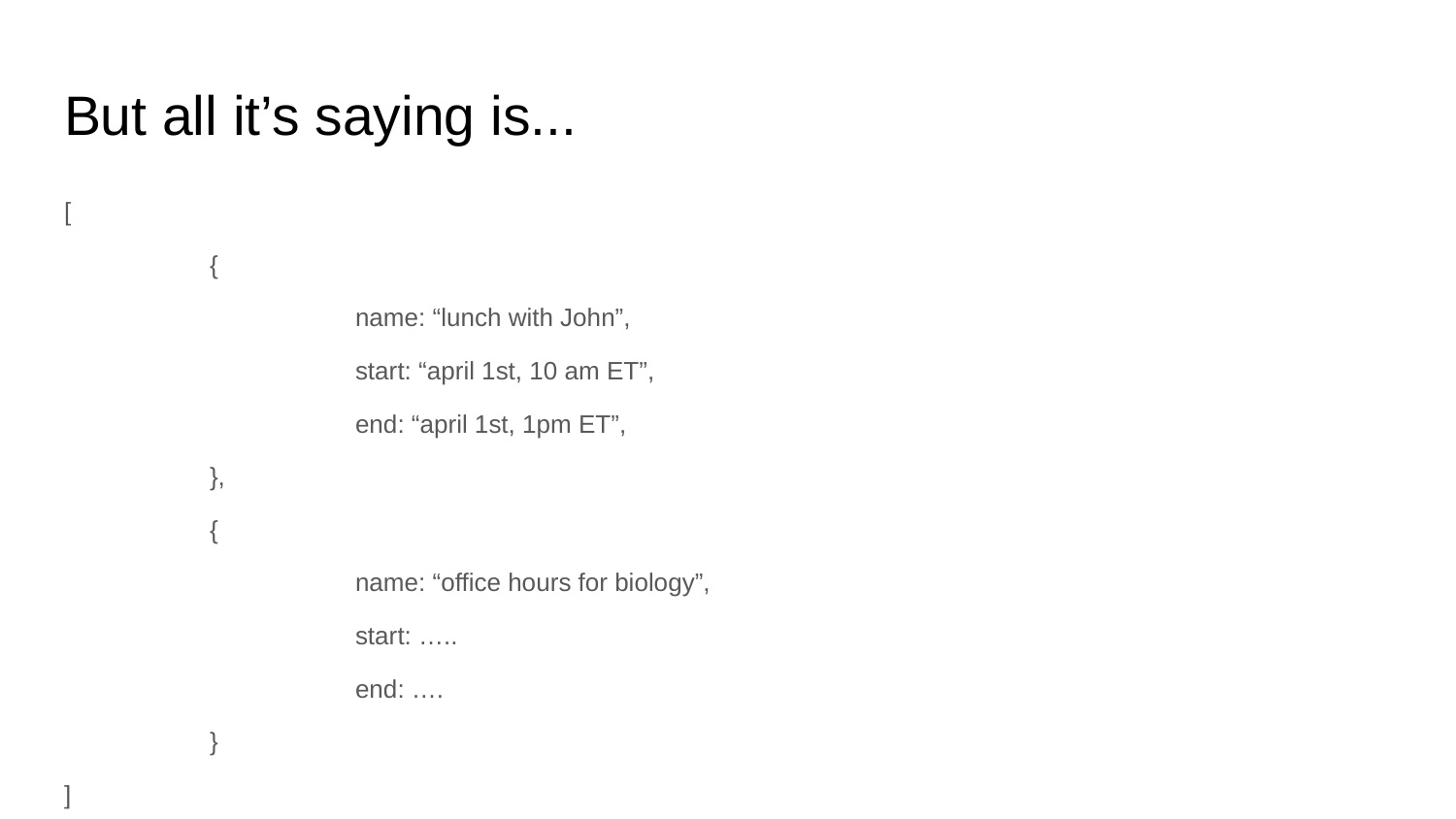

# But all it’s saying is...
[
	{
		name: “lunch with John”,
		start: “april 1st, 10 am ET”,
		end: “april 1st, 1pm ET”,
	},
	{
		name: “office hours for biology”,
		start: …..
		end: ….
	}
]